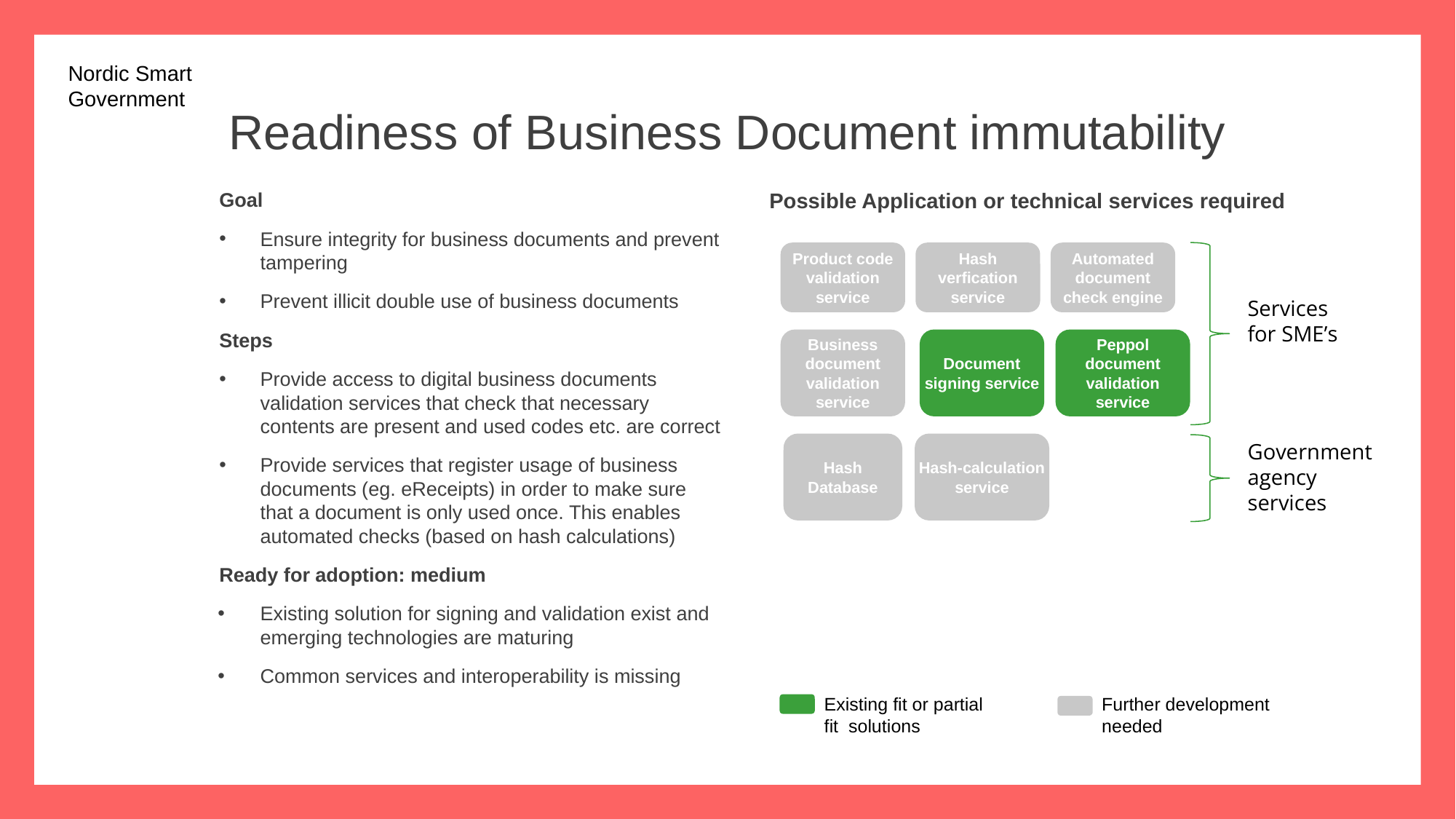

Readiness of Business Document immutability
Goal
Ensure integrity for business documents and prevent tampering
Prevent illicit double use of business documents
Steps
Provide access to digital business documents validation services that check that necessary contents are present and used codes etc. are correct
Provide services that register usage of business documents (eg. eReceipts) in order to make sure that a document is only used once. This enables automated checks (based on hash calculations)
Ready for adoption: medium
Existing solution for signing and validation exist and emerging technologies are maturing
Common services and interoperability is missing

Possible Application or technical services required

Automated document check engine
Product code validation service
Hash verfication service
Services for SME’s
Document signing service
Peppol document validation service
Business document validation service
Government agency services
Hash-calculation service
Hash Database

Existing fit or partial fit  solutions
Further development needed